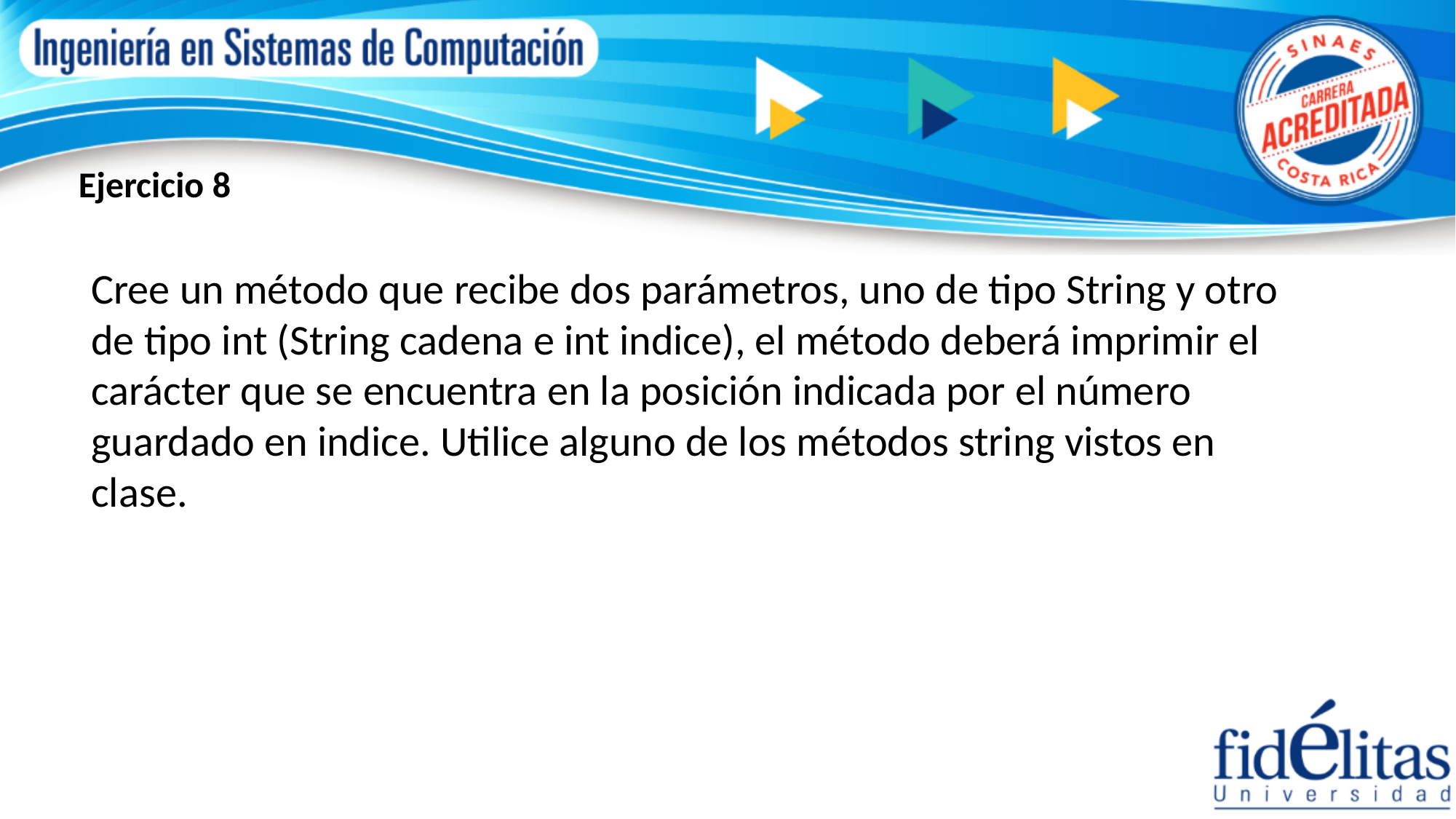

Ejercicio 8
Cree un método que recibe dos parámetros, uno de tipo String y otro de tipo int (String cadena e int indice), el método deberá imprimir el carácter que se encuentra en la posición indicada por el número guardado en indice. Utilice alguno de los métodos string vistos en clase.